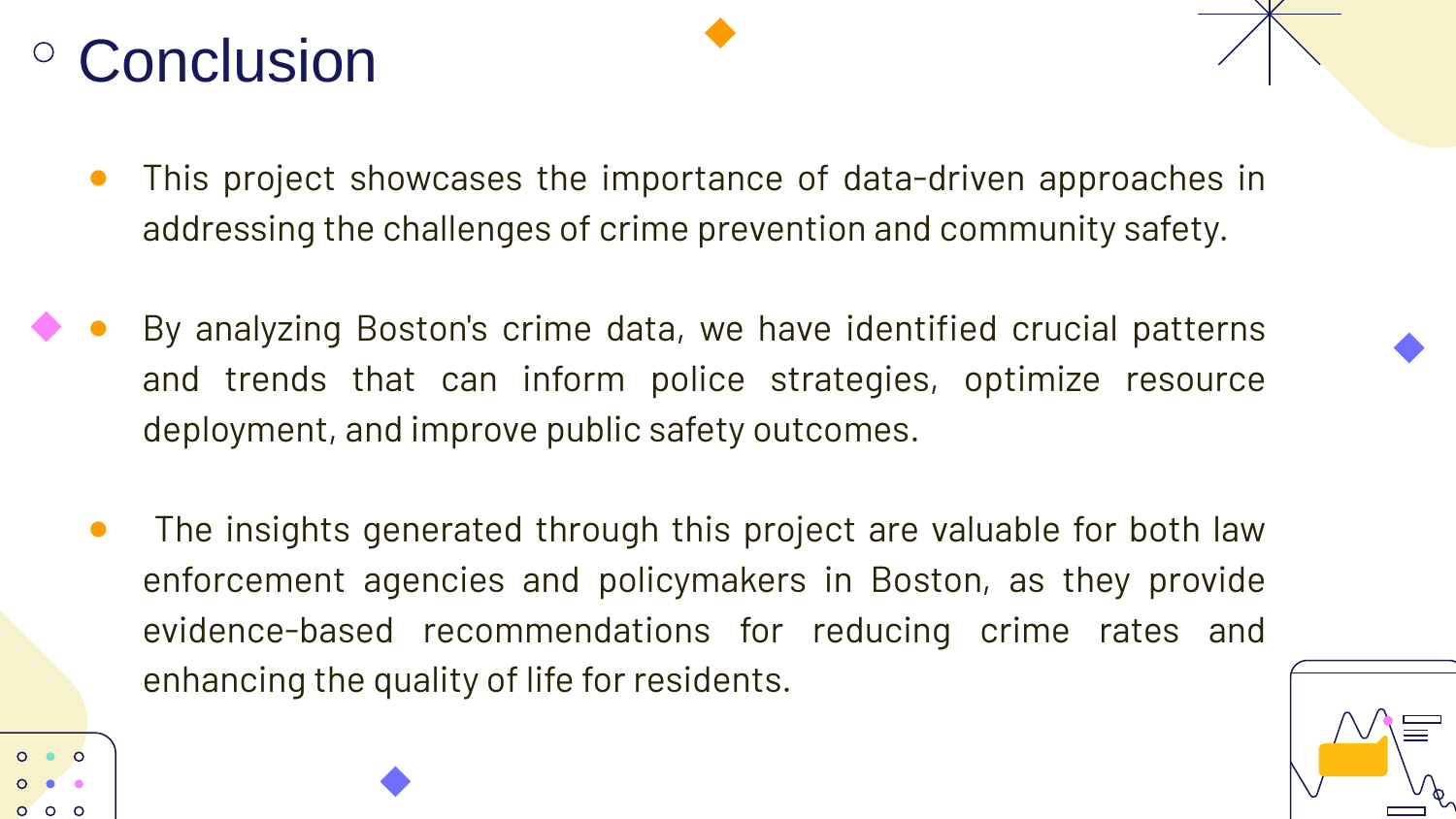

# Conclusion
This project showcases the importance of data-driven approaches in addressing the challenges of crime prevention and community safety.

By analyzing Boston's crime data, we have identified crucial patterns and trends that can inform police strategies, optimize resource deployment, and improve public safety outcomes.

 The insights generated through this project are valuable for both law enforcement agencies and policymakers in Boston, as they provide evidence-based recommendations for reducing crime rates and enhancing the quality of life for residents.